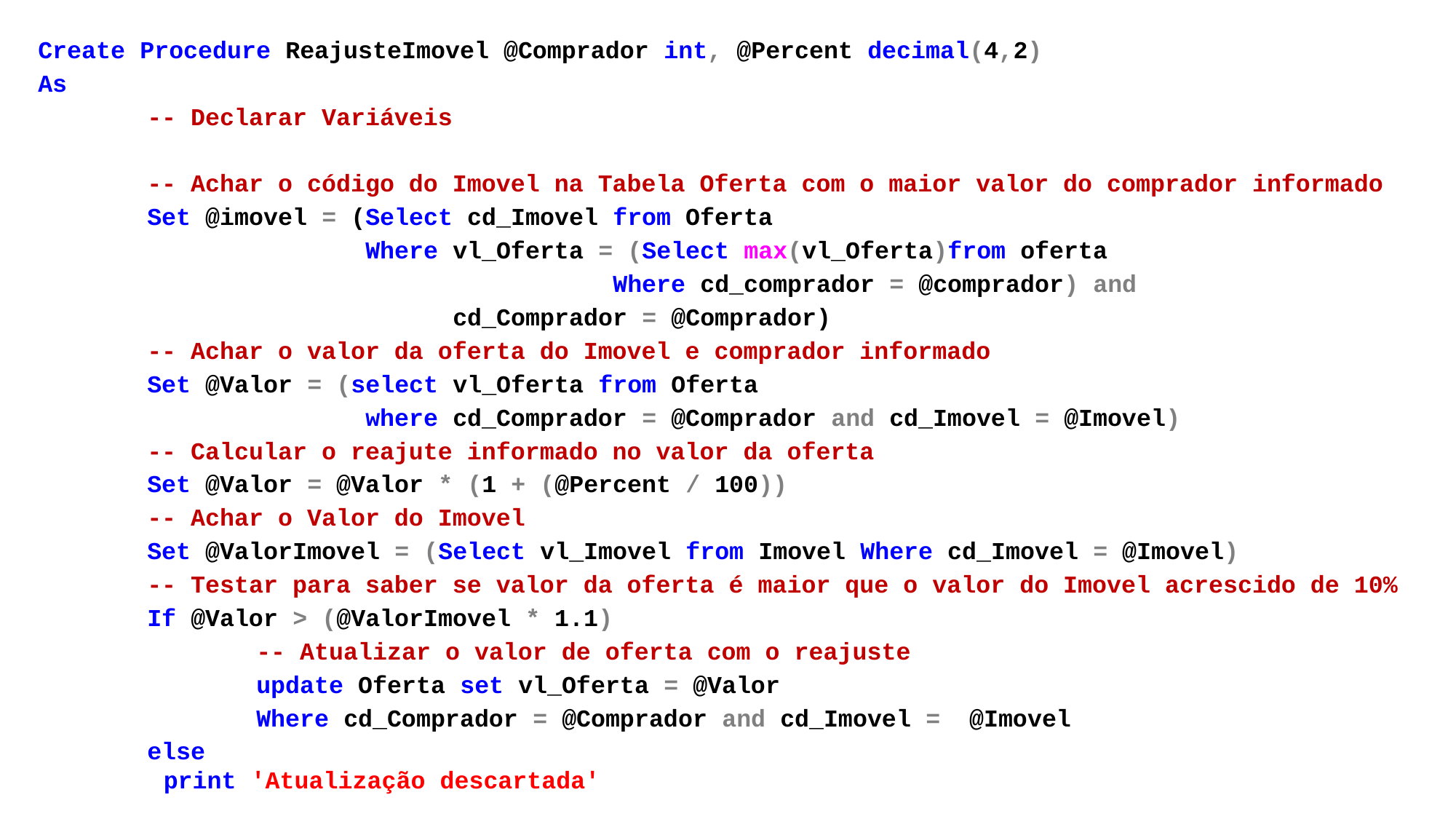

Create Procedure ReajusteImovel @Comprador int, @Percent decimal(4,2)
As
	-- Declarar Variáveis

	-- Achar o código do Imovel na Tabela Oferta com o maior valor do comprador informado
	Set @imovel = (Select cd_Imovel from Oferta
			Where vl_Oferta = (Select max(vl_Oferta)from oferta
					  Where cd_comprador = @comprador) and
			      cd_Comprador = @Comprador)
 	-- Achar o valor da oferta do Imovel e comprador informado
	Set @Valor = (select vl_Oferta from Oferta
			where cd_Comprador = @Comprador and cd_Imovel = @Imovel)
	-- Calcular o reajute informado no valor da oferta
	Set @Valor = @Valor * (1 + (@Percent / 100))
	-- Achar o Valor do Imovel
	Set @ValorImovel = (Select vl_Imovel from Imovel Where cd_Imovel = @Imovel)
	-- Testar para saber se valor da oferta é maior que o valor do Imovel acrescido de 10%
  	If @Valor > (@ValorImovel * 1.1)
		-- Atualizar o valor de oferta com o reajuste
		update Oferta set vl_Oferta = @Valor
		Where cd_Comprador = @Comprador and cd_Imovel =  @Imovel
	else
	   print 'Atualização descartada'